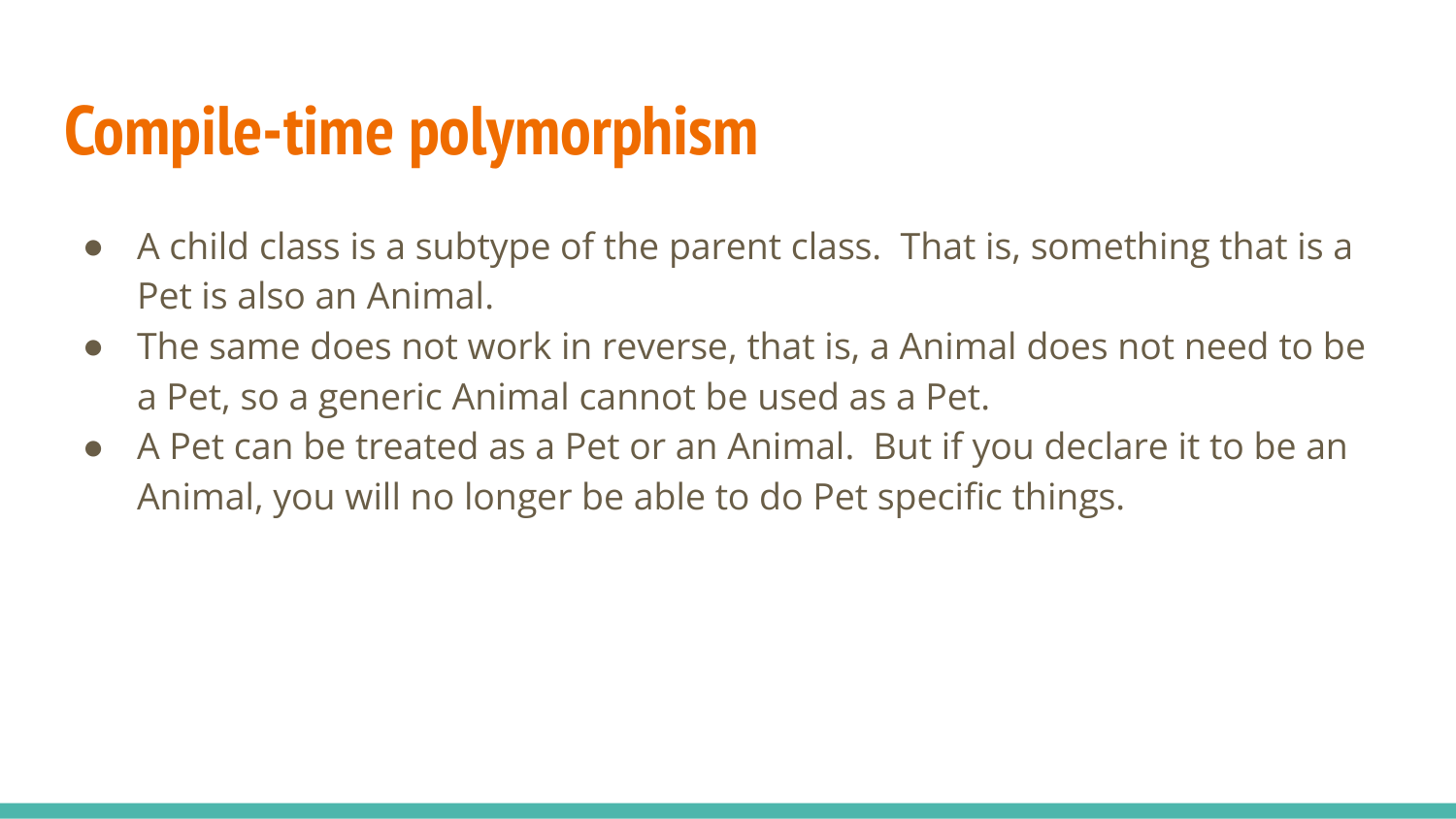

# Compile-time polymorphism
A child class is a subtype of the parent class.  That is, something that is a Pet is also an Animal.
The same does not work in reverse, that is, a Animal does not need to be a Pet, so a generic Animal cannot be used as a Pet.
A Pet can be treated as a Pet or an Animal.  But if you declare it to be an Animal, you will no longer be able to do Pet specific things.